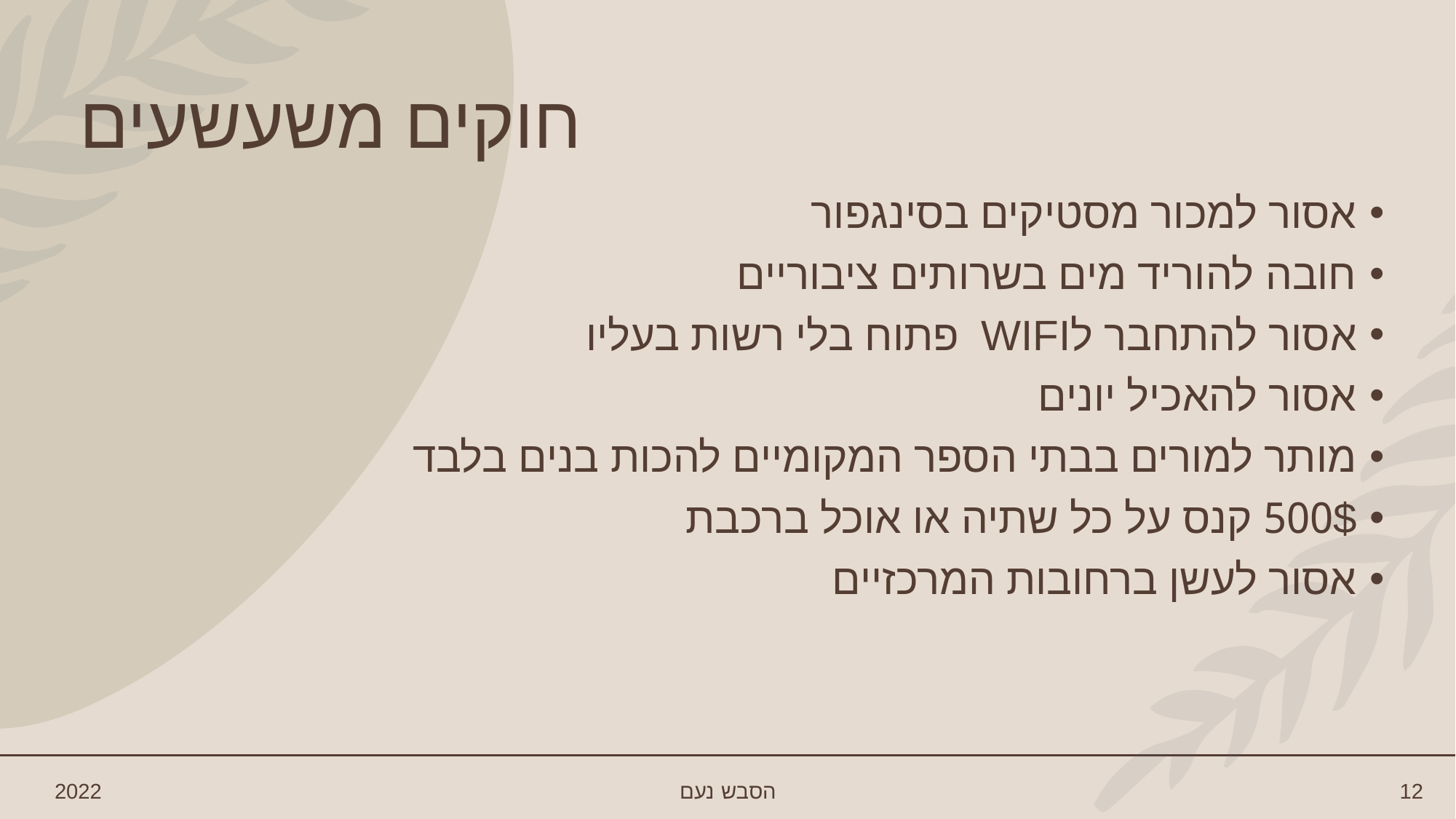

# חוקים משעשעים
אסור למכור מסטיקים בסינגפור
חובה להוריד מים בשרותים ציבוריים
אסור להתחבר לWIFI  פתוח בלי רשות בעליו
אסור להאכיל יונים
מותר למורים בבתי הספר המקומיים להכות בנים בלבד
500$ קנס על כל שתיה או אוכל ברכבת
אסור לעשן ברחובות המרכזיים

2022
הסבש נעם
12